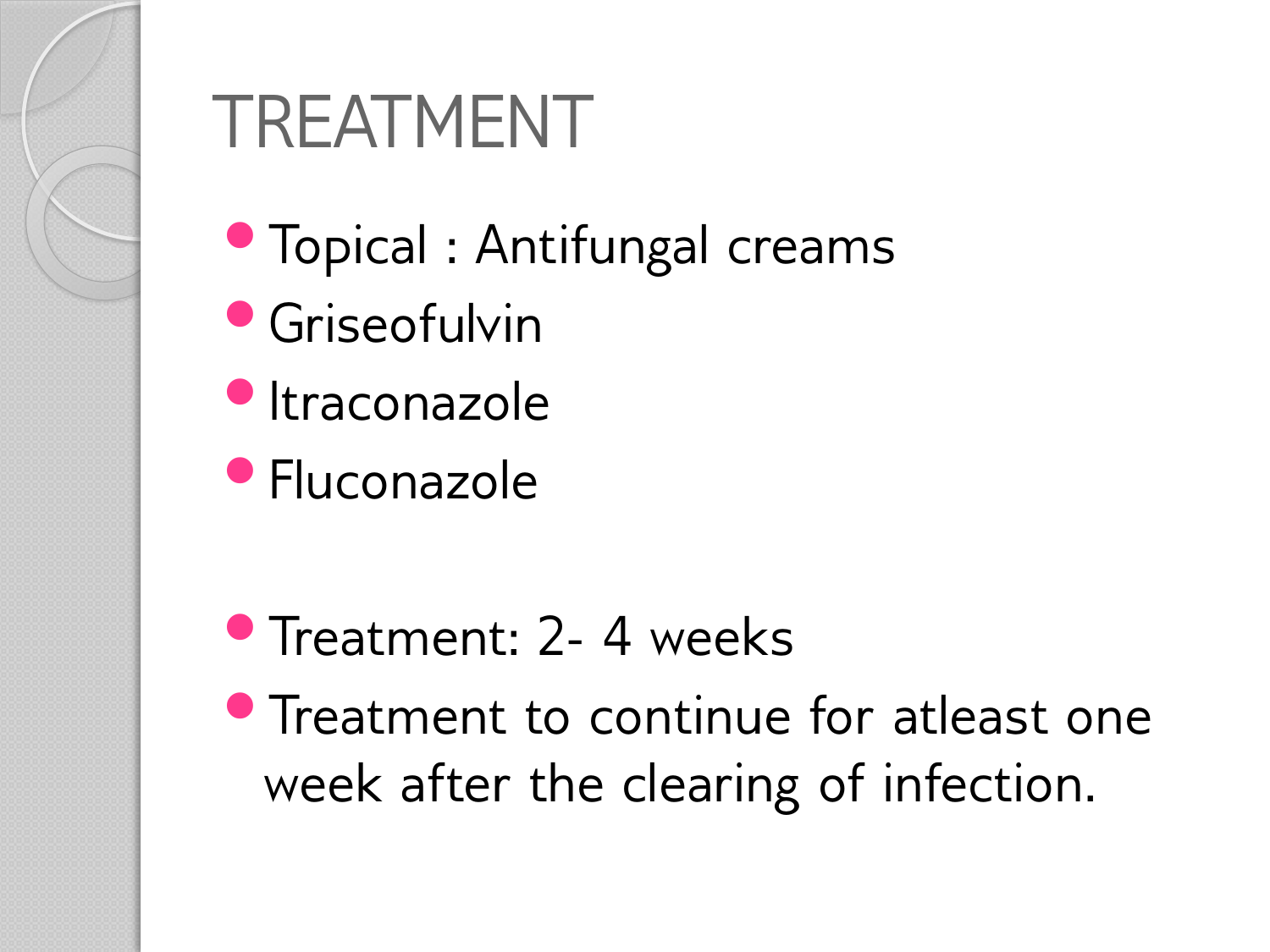

# TREATMENT
Topical : Antifungal creams
Griseofulvin
Itraconazole
Fluconazole

Treatment: 2- 4 weeks
Treatment to continue for atleast one week after the clearing of infection.